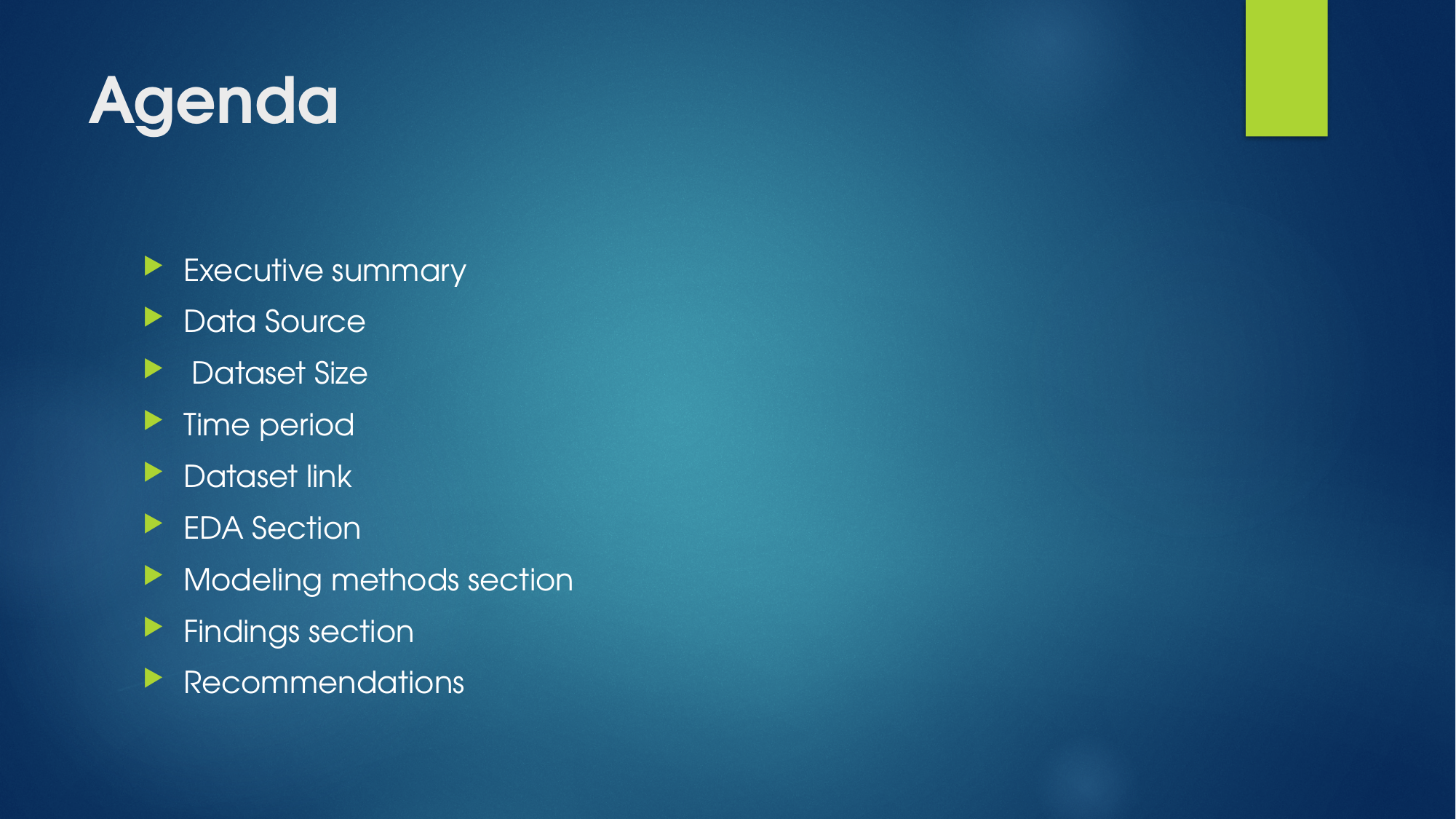

# Agenda
Executive summary
Data Source
 Dataset Size
Time period
Dataset link
EDA Section
Modeling methods section
Findings section
Recommendations